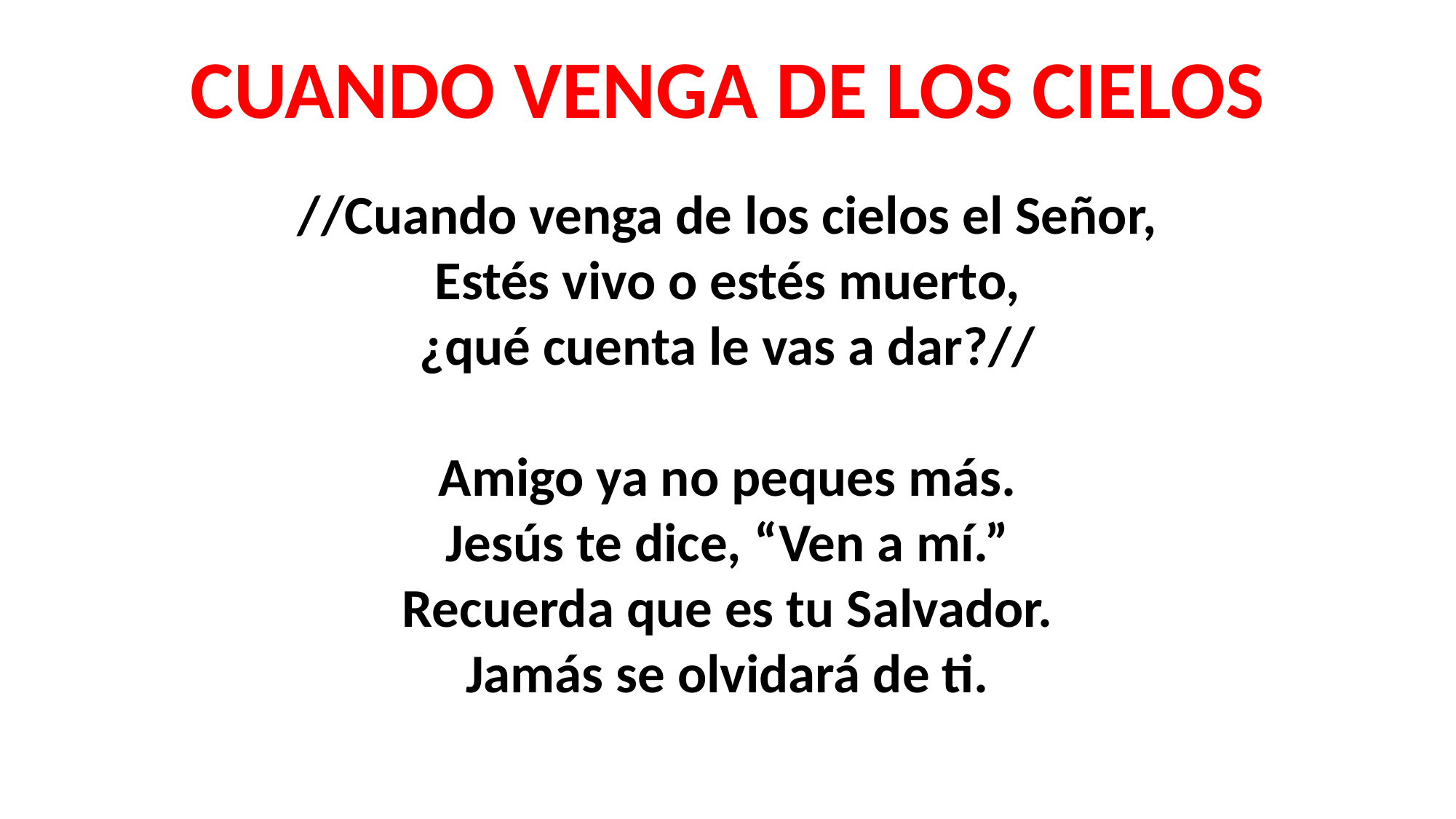

CUANDO VENGA DE LOS CIELOS
//Cuando venga de los cielos el Señor,
Estés vivo o estés muerto,
¿qué cuenta le vas a dar?//

Amigo ya no peques más.
Jesús te dice, “Ven a mí.”
Recuerda que es tu Salvador.
Jamás se olvidará de ti.